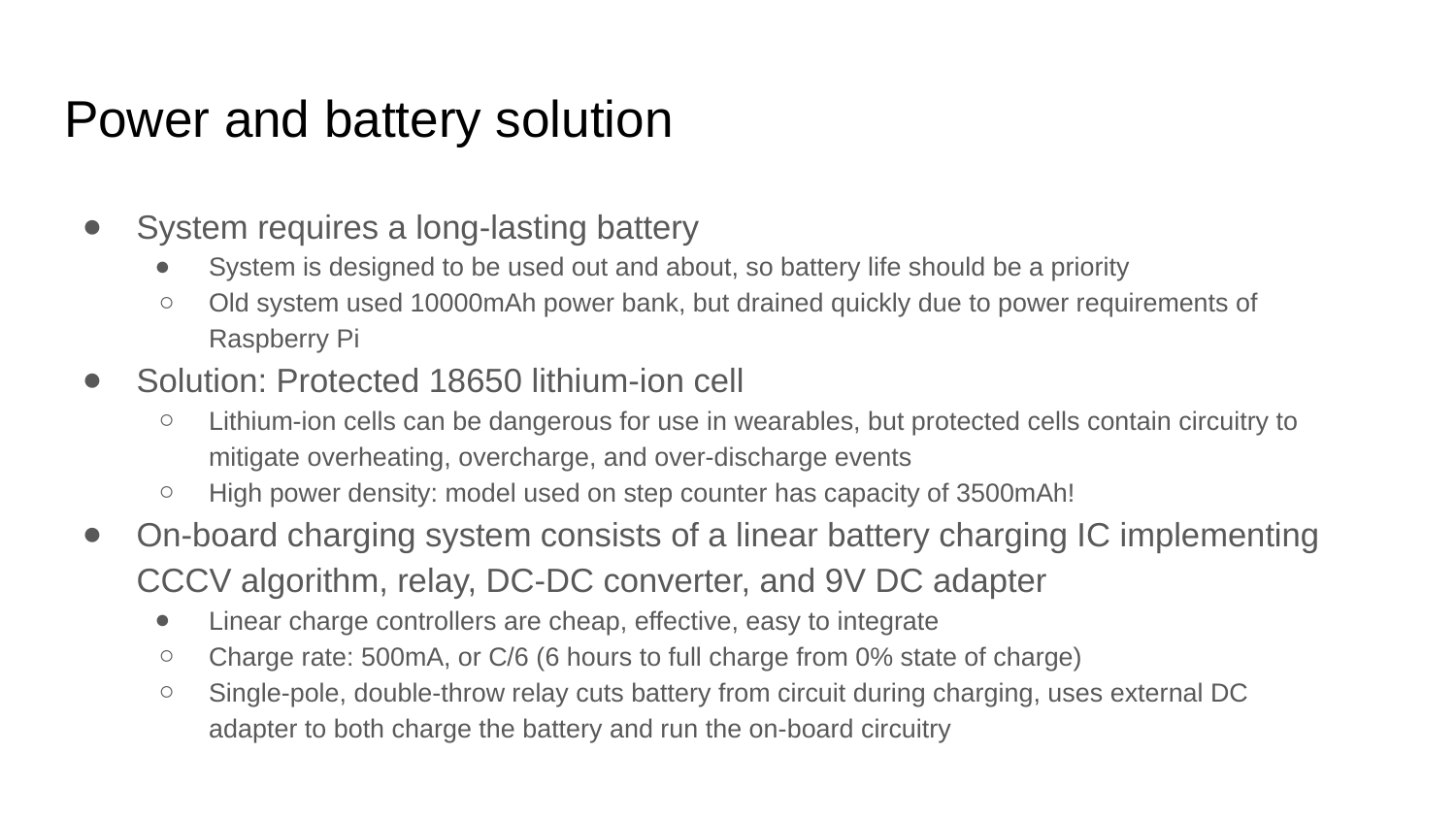

# Power and battery solution
System requires a long-lasting battery
System is designed to be used out and about, so battery life should be a priority
Old system used 10000mAh power bank, but drained quickly due to power requirements of Raspberry Pi
Solution: Protected 18650 lithium-ion cell
Lithium-ion cells can be dangerous for use in wearables, but protected cells contain circuitry to mitigate overheating, overcharge, and over-discharge events
High power density: model used on step counter has capacity of 3500mAh!
On-board charging system consists of a linear battery charging IC implementing CCCV algorithm, relay, DC-DC converter, and 9V DC adapter
Linear charge controllers are cheap, effective, easy to integrate
Charge rate: 500mA, or C/6 (6 hours to full charge from 0% state of charge)
Single-pole, double-throw relay cuts battery from circuit during charging, uses external DC adapter to both charge the battery and run the on-board circuitry